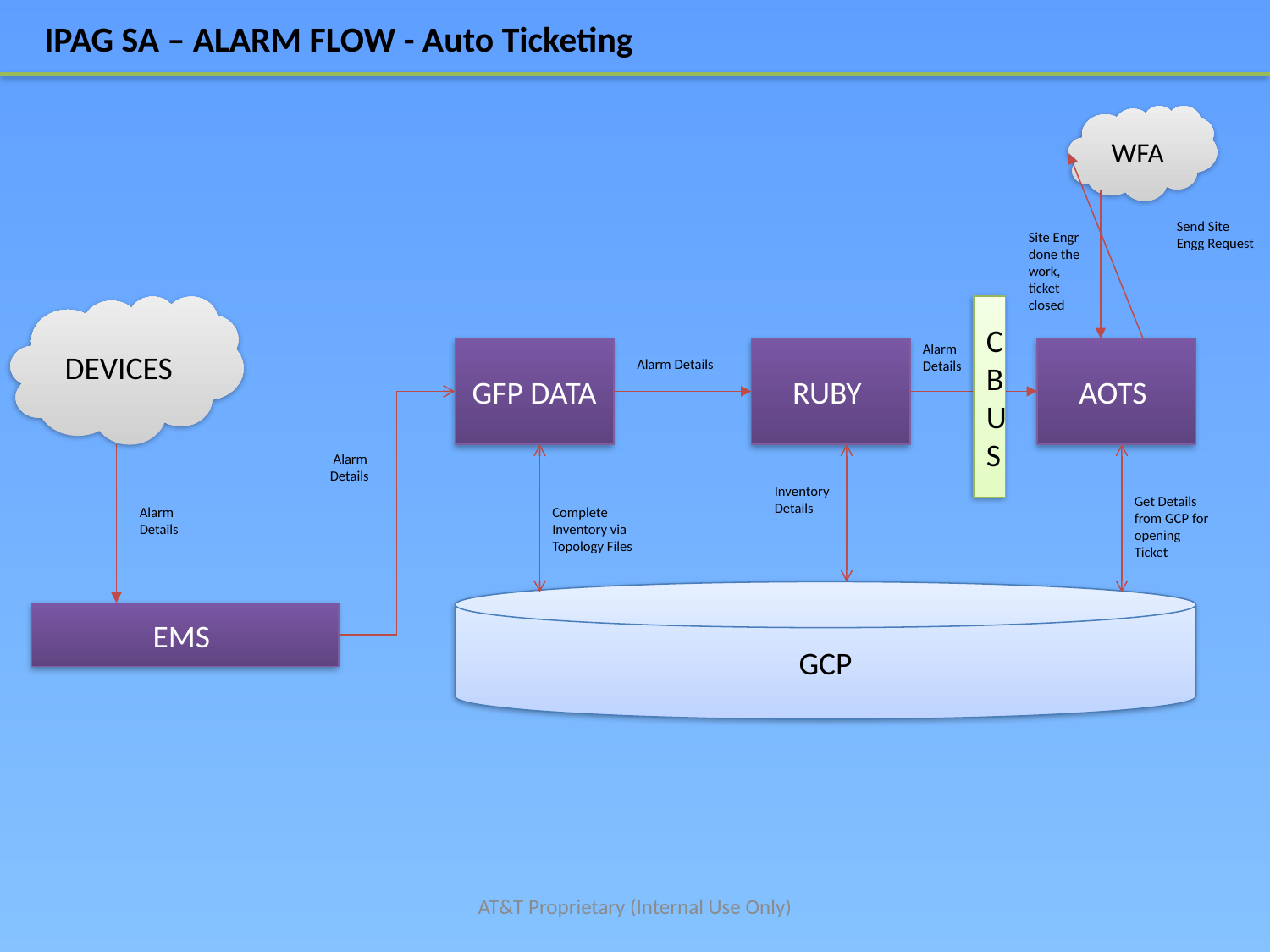

IPAG SA – ALARM FLOW - Auto Ticketing
WFA
Send Site Engg Request
Site Engr done the work, ticket closed
DEVICES
C
B
U
S
Alarm
Details
GFP DATA
RUBY
AOTS
Alarm Details
 Alarm
Details
Inventory Details
Get Details from GCP for opening Ticket
Alarm
Details
Complete Inventory via
Topology Files
GCP
EMS
AT&T Proprietary (Internal Use Only)